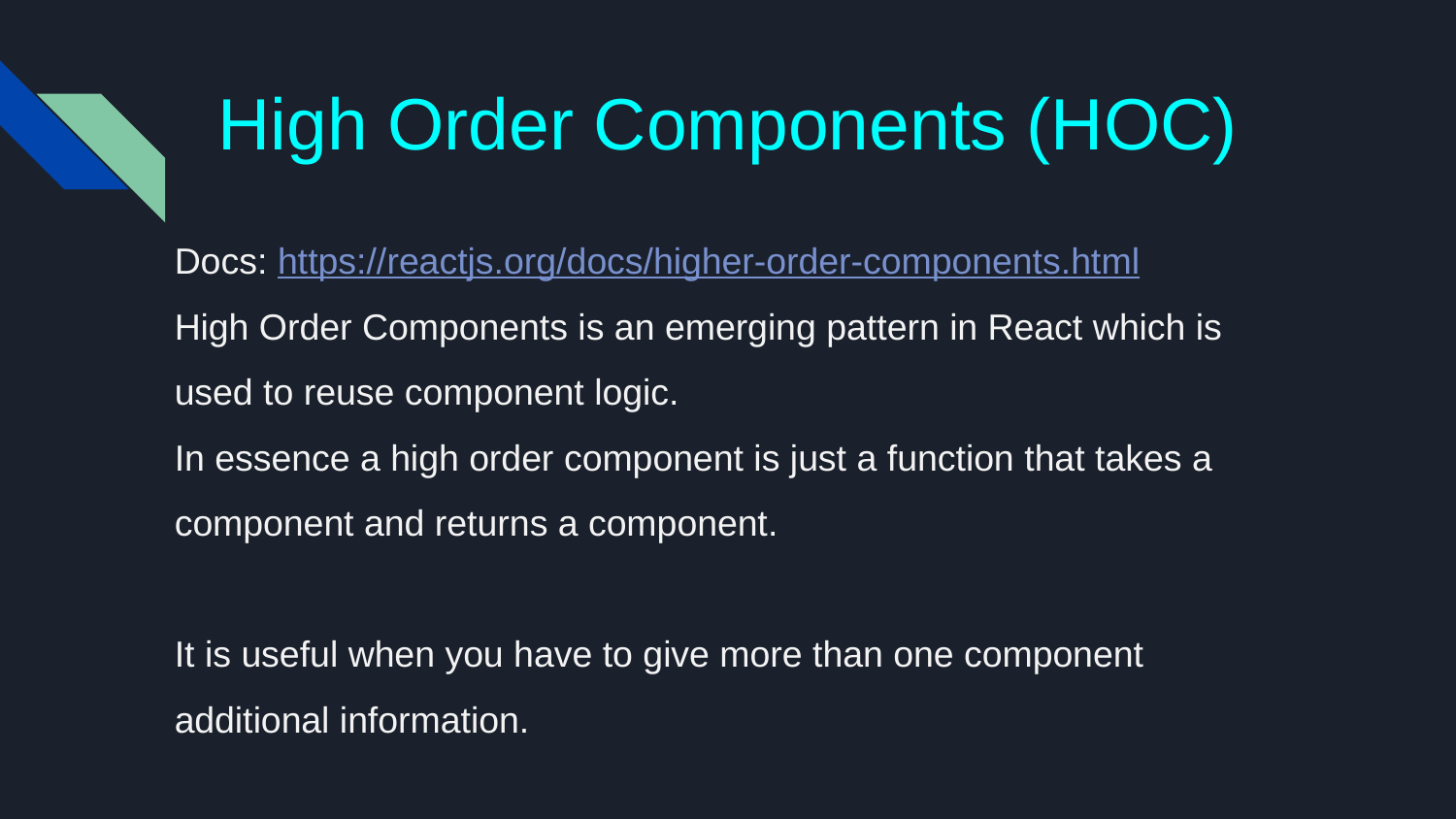

# High Order Components (HOC)
Docs: https://reactjs.org/docs/higher-order-components.html
High Order Components is an emerging pattern in React which is used to reuse component logic.
In essence a high order component is just a function that takes a component and returns a component.
It is useful when you have to give more than one component additional information.